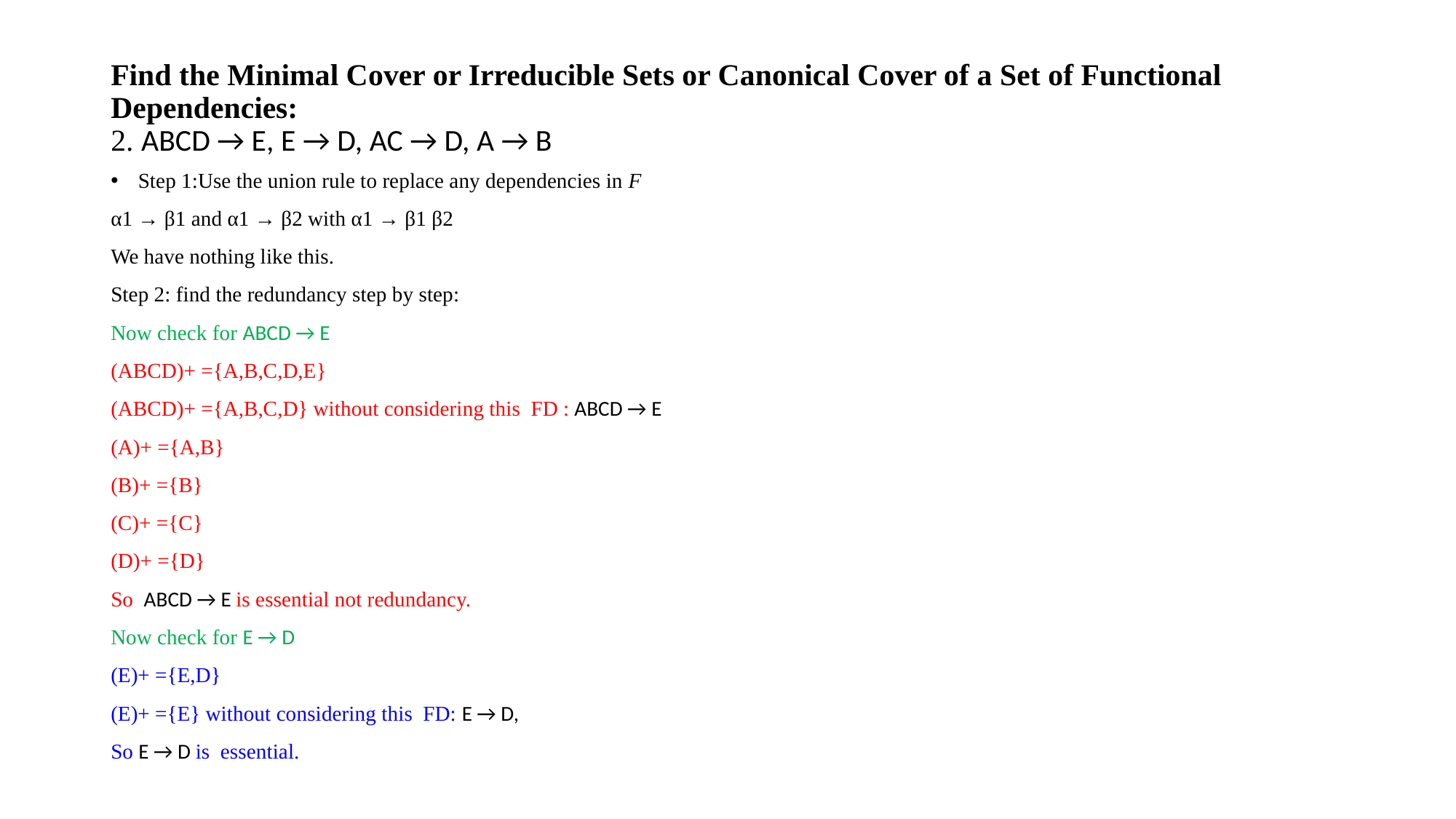

Find the Minimal Cover or Irreducible Sets or Canonical Cover of a Set of Functional
Dependencies:
2. ABCD → E, E → D, AC → D, A → B
Step 1:Use the union rule to replace any dependencies in F
α1 → β1 and α1 → β2 with α1 → β1 β2
We have nothing like this.
Step 2: find the redundancy step by step:
Now check for ABCD → E
(ABCD)+ ={A,B,C,D,E}
(ABCD)+ ={A,B,C,D} without considering this  FD : ABCD → E
(A)+ ={A,B}
(B)+ ={B}
(C)+ ={C}
(D)+ ={D}
So  ABCD → E is essential not redundancy.
Now check for E → D
(E)+ ={E,D}
(E)+ ={E} without considering this  FD: E → D,
So E → D is  essential.